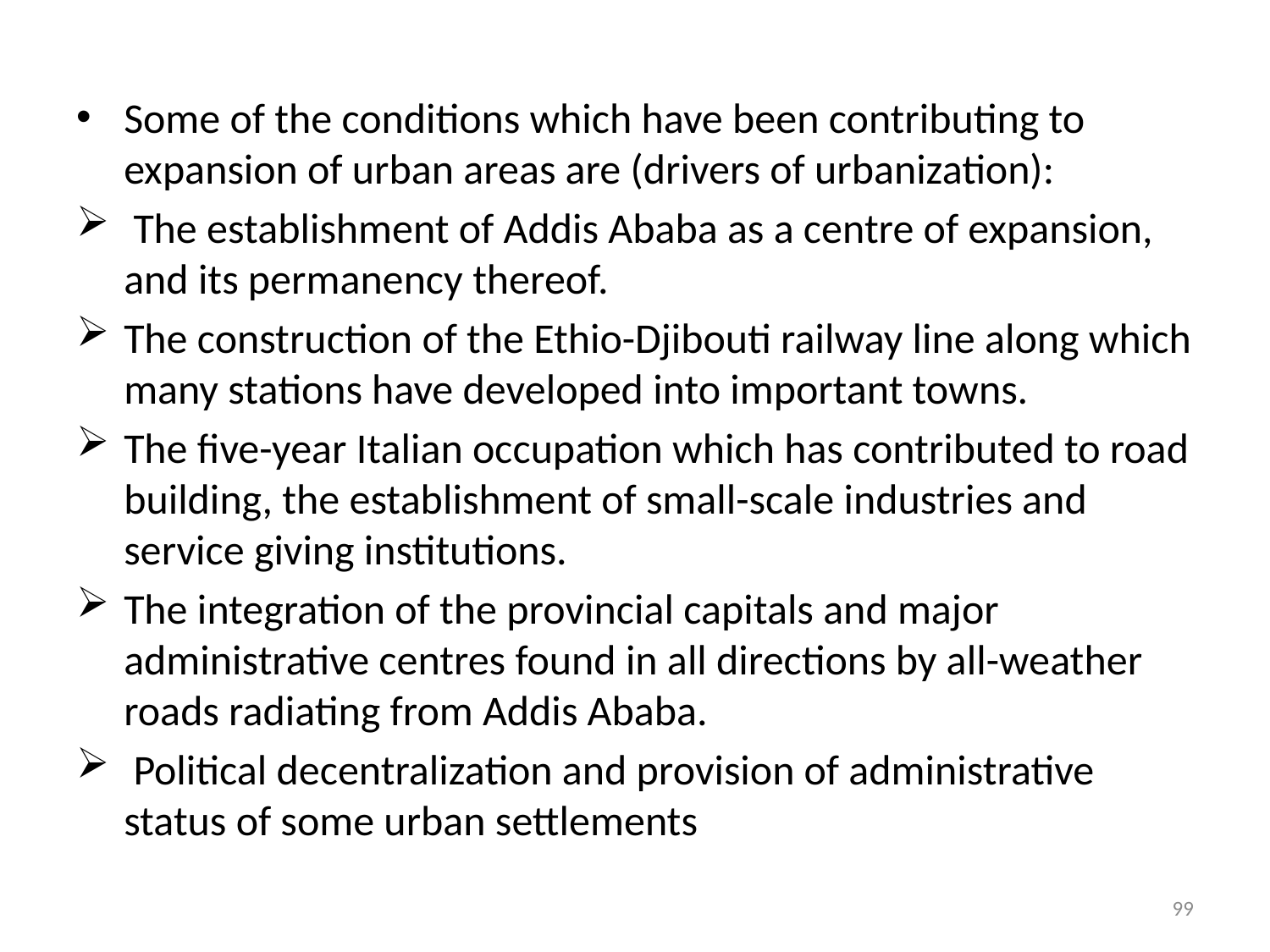

#
Some of the conditions which have been contributing to expansion of urban areas are (drivers of urbanization):
 The establishment of Addis Ababa as a centre of expansion, and its permanency thereof.
The construction of the Ethio-Djibouti railway line along which many stations have developed into important towns.
The five-year Italian occupation which has contributed to road building, the establishment of small-scale industries and service giving institutions.
The integration of the provincial capitals and major administrative centres found in all directions by all-weather roads radiating from Addis Ababa.
 Political decentralization and provision of administrative status of some urban settlements

99